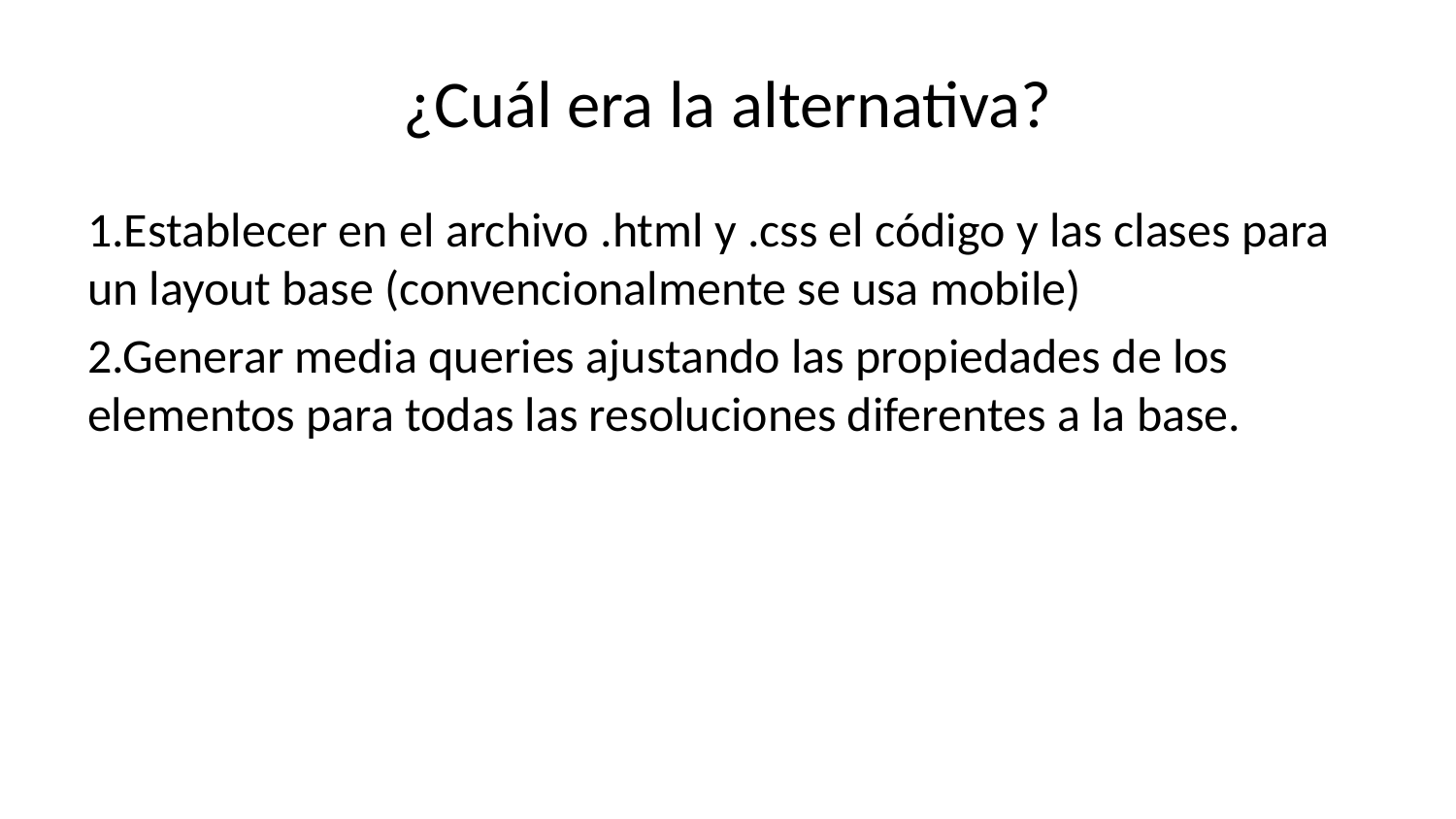

# ¿Cuál era la alternativa?
1.Establecer en el archivo .html y .css el código y las clases para un layout base (convencionalmente se usa mobile)
2.Generar media queries ajustando las propiedades de los elementos para todas las resoluciones diferentes a la base.